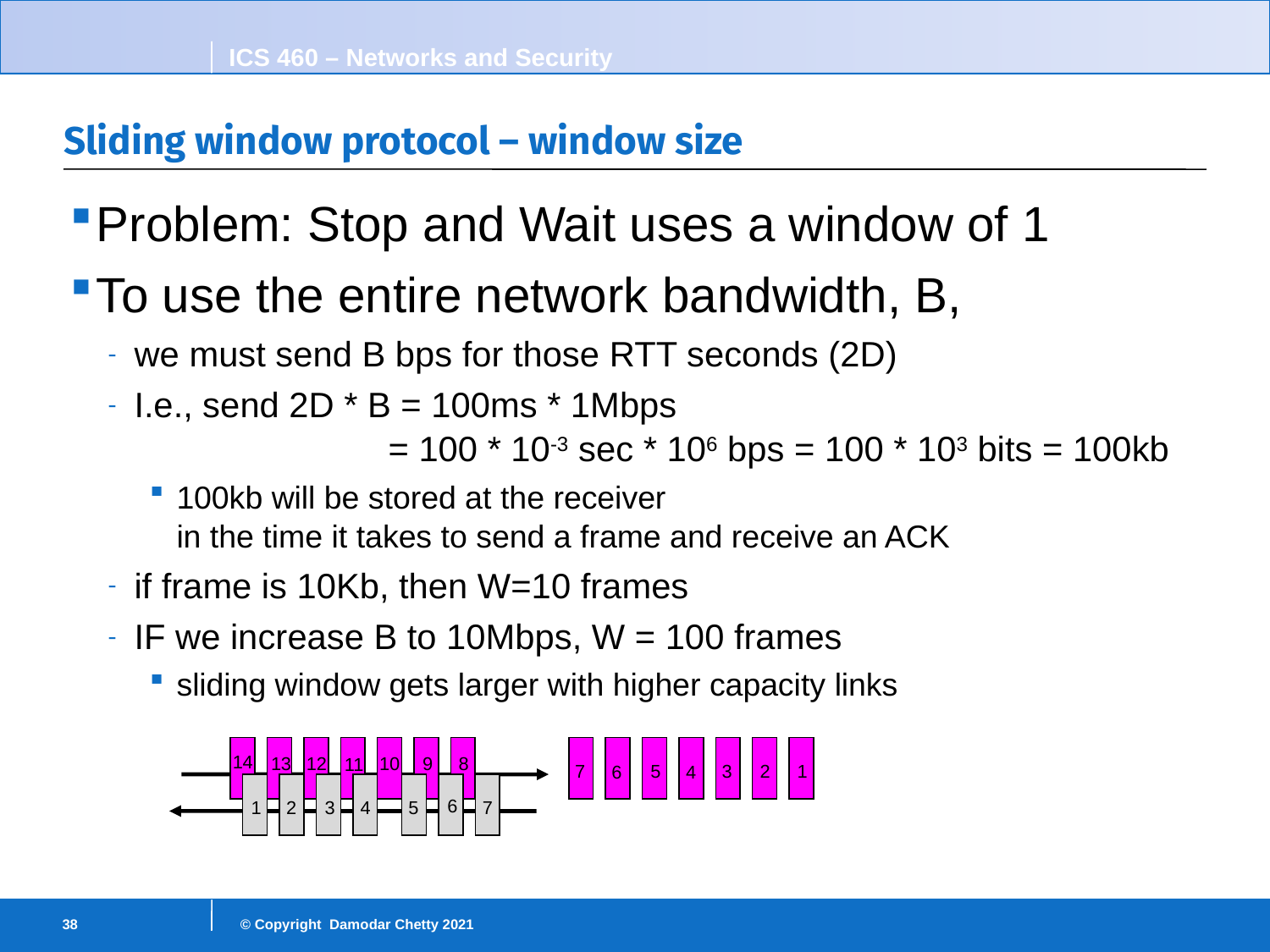

# Sliding window protocol – window size
Problem: Stop and Wait uses a window of 1
To use the entire network bandwidth, B,
we must send B bps for those RTT seconds (2D)
I.e., send 2D * B = 100ms * 1Mbps
		= 100 * 10-3 sec * 106 bps = 100 * 103 bits = 100kb
100kb will be stored at the receiver
in the time it takes to send a frame and receive an ACK
if frame is 10Kb, then W=10 frames
IF we increase B to 10Mbps, W = 100 frames
sliding window gets larger with higher capacity links

14
13
12
10
9
8
11
1
7
5
3
2
6
4
6
2
3
7
5
4
1
38